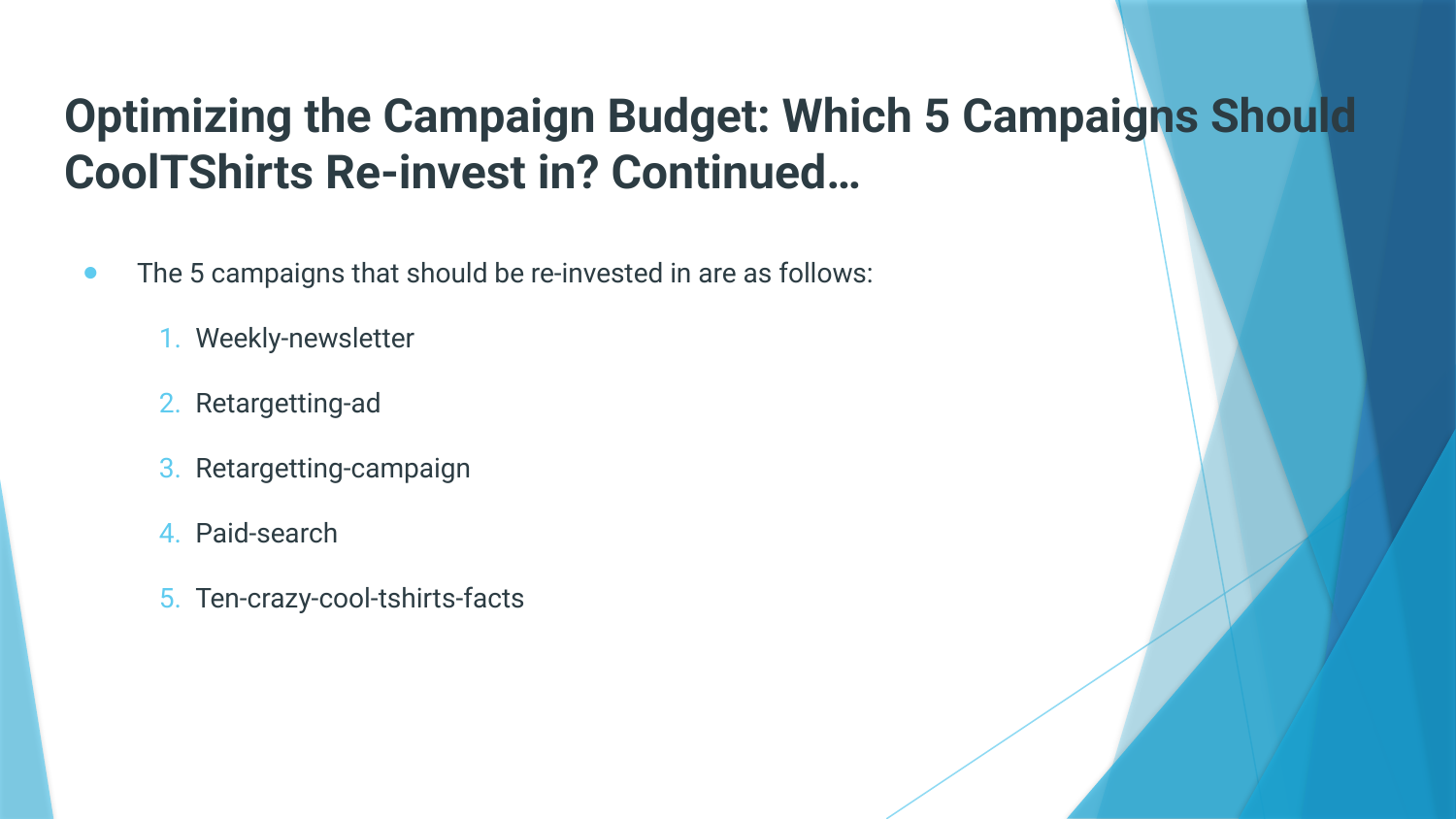

# Optimizing the Campaign Budget: Which 5 Campaigns Should CoolTShirts Re-invest in? Continued…
The 5 campaigns that should be re-invested in are as follows:
Weekly-newsletter
Retargetting-ad
Retargetting-campaign
Paid-search
Ten-crazy-cool-tshirts-facts